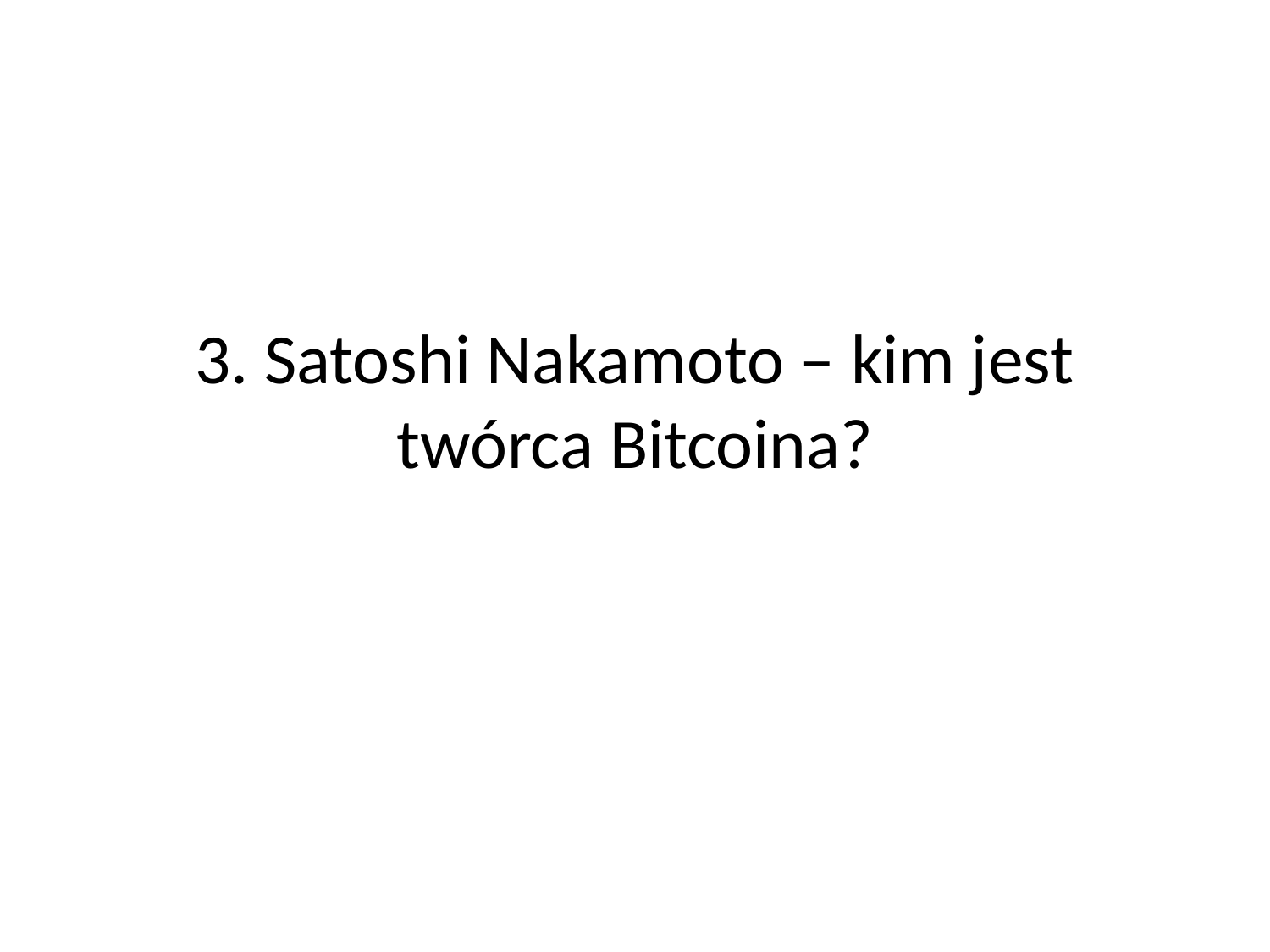

# 3. Satoshi Nakamoto – kim jest twórca Bitcoina?